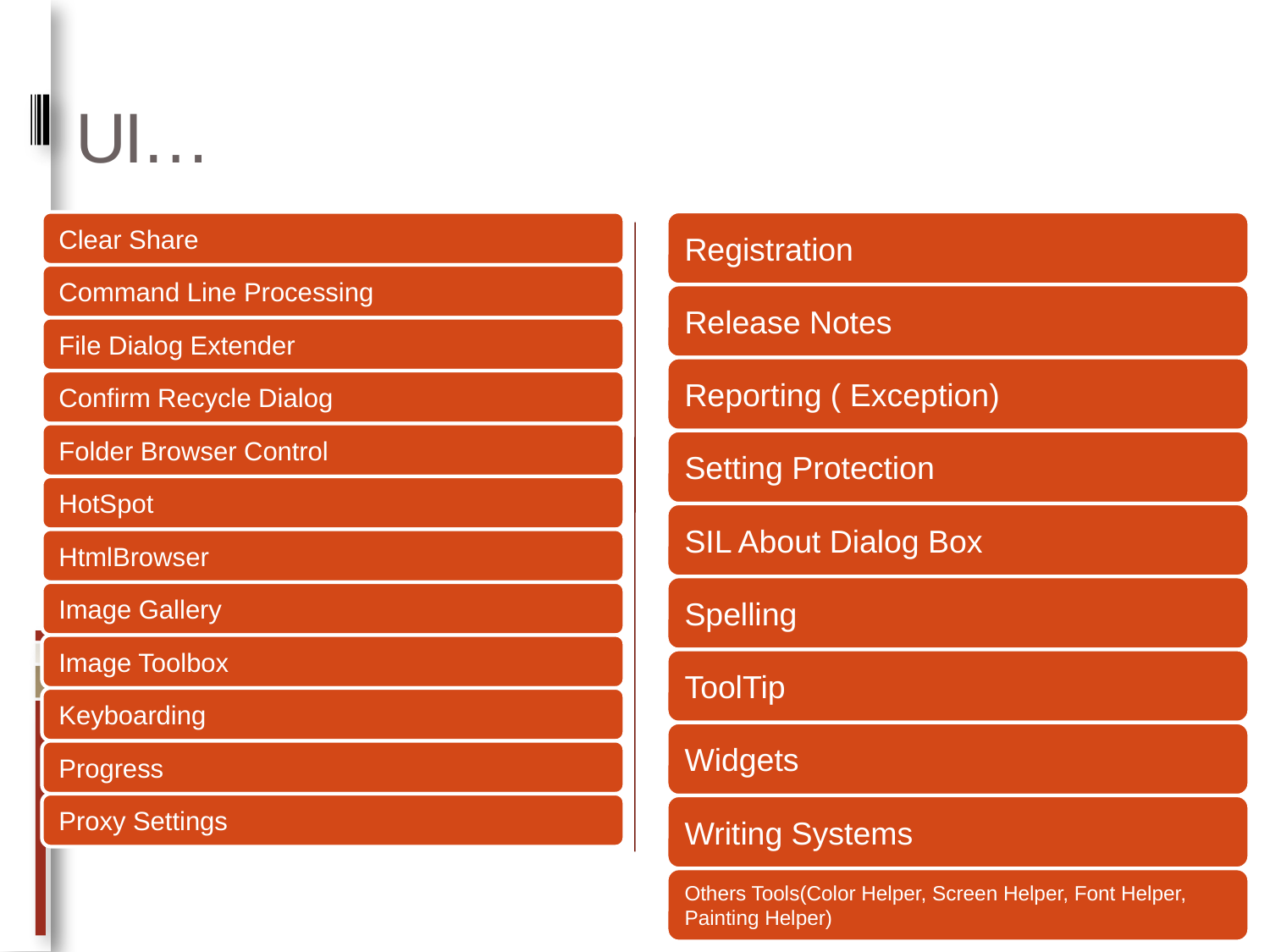

# UI…
Registration
Release Notes
Reporting ( Exception)
Setting Protection
SIL About Dialog Box
Spelling
ToolTip
Widgets
Writing Systems
Others Tools(Color Helper, Screen Helper, Font Helper, Painting Helper)
Clear Share
File Dialog Extender
Confirm Recycle Dialog
Folder Browser Control
HotSpot
HtmlBrowser
Image Gallery
Image Toolbox
Keyboarding
Progress
Proxy Settings
Command Line Processing